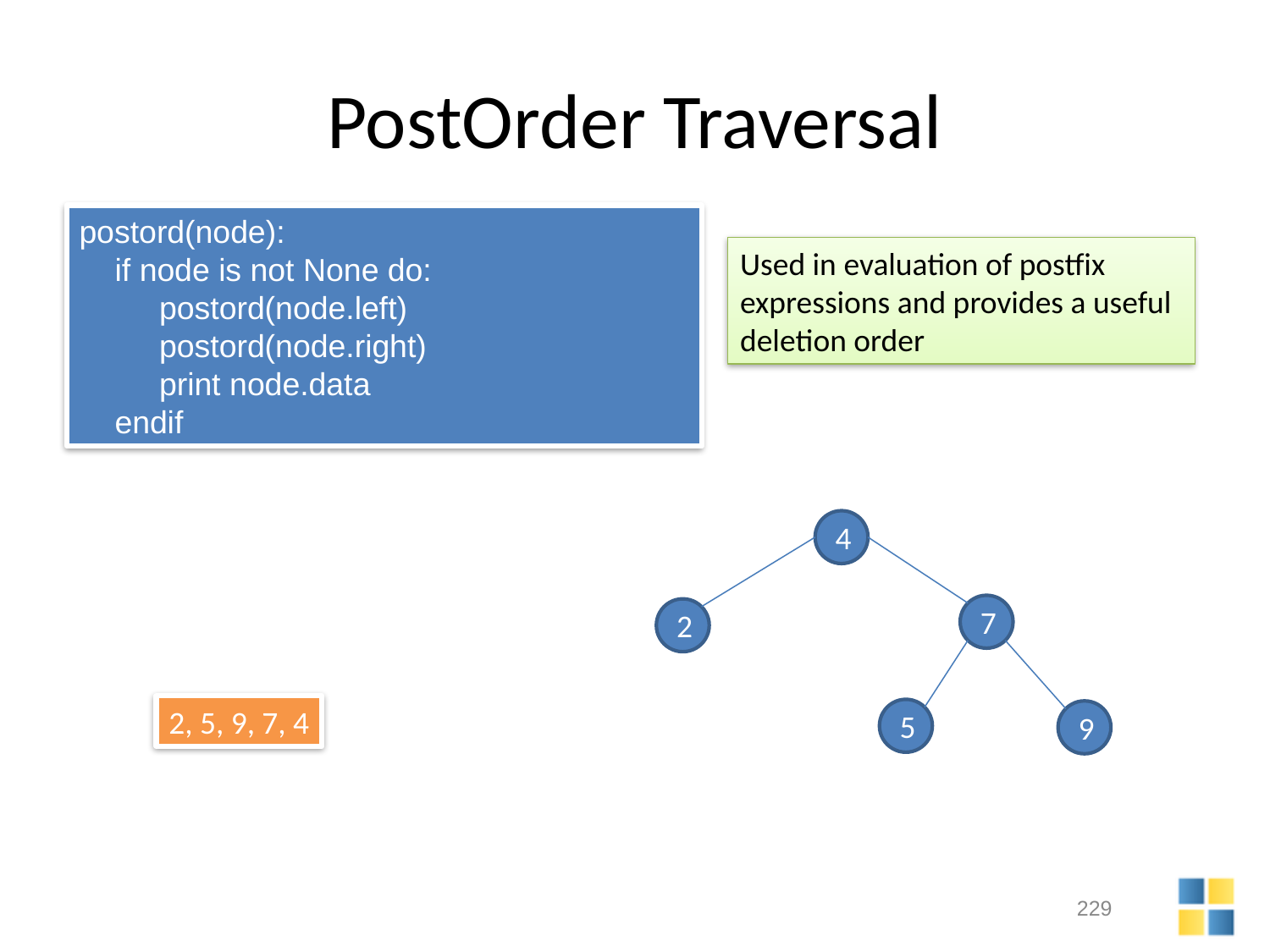

# PostOrder Traversal
postord(node):
    if node is not None do:
         postord(node.left)
         postord(node.right)
         print node.data
    endif
Used in evaluation of postfix expressions and provides a useful deletion order
4
7
2
2, 5, 9, 7, 4
5
9
229